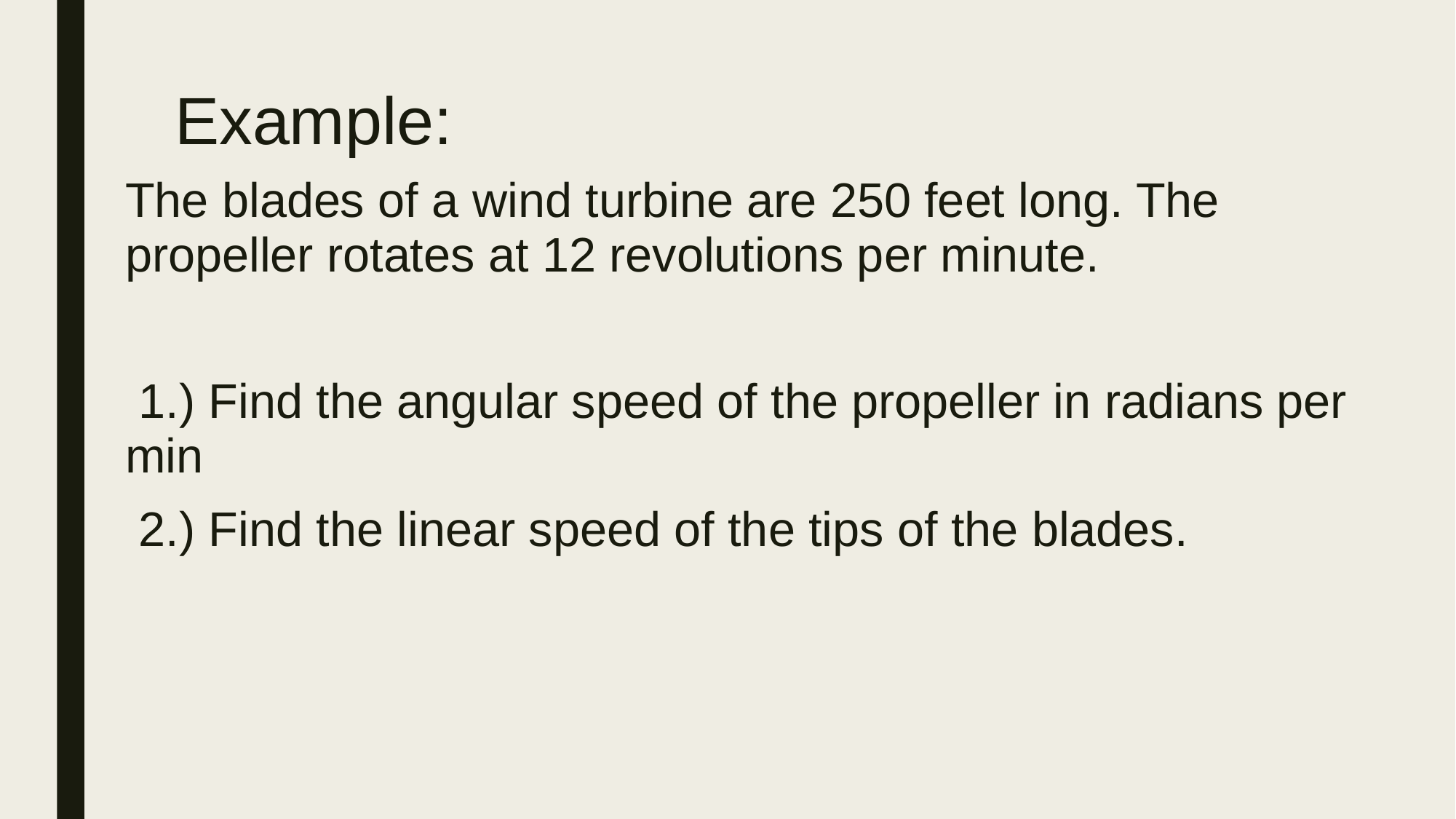

# Example:
The blades of a wind turbine are 250 feet long. The propeller rotates at 12 revolutions per minute.

 1.) Find the angular speed of the propeller in radians per min
 2.) Find the linear speed of the tips of the blades.